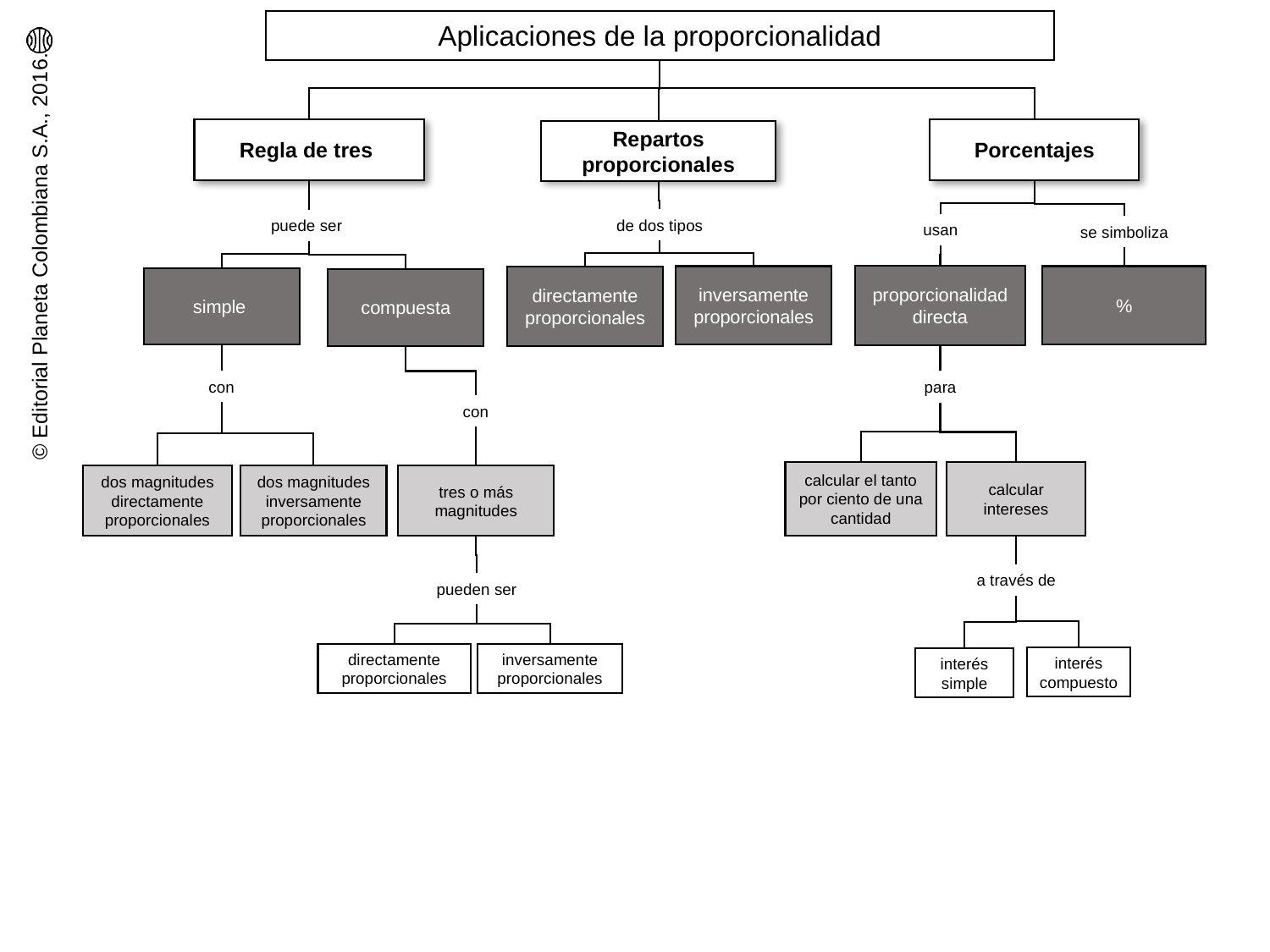

Aplicaciones de la proporcionalidad
Regla de tres
Porcentajes
Repartos proporcionales
de dos tipos
puede ser
usan
se simboliza
proporcionalidad directa
%
inversamente proporcionales
directamente proporcionales
simple
compuesta
con
para
con
calcular el tanto por ciento de una cantidad
calcular intereses
dos magnitudes directamente proporcionales
dos magnitudes inversamente proporcionales
tres o más magnitudes
a través de
pueden ser
directamente proporcionales
inversamente proporcionales
interés compuesto
interés simple